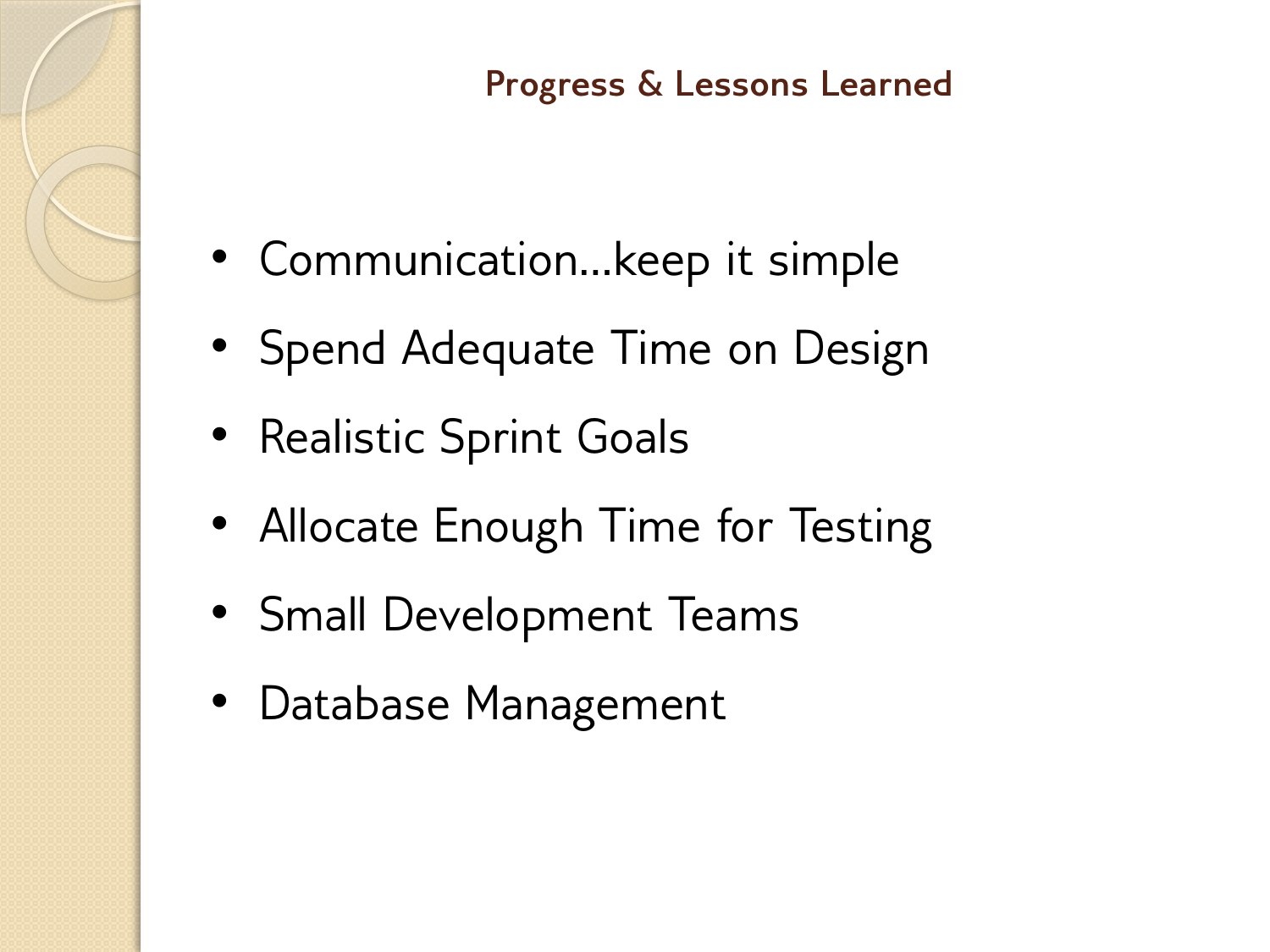

# Progress & Lessons Learned
Communication…keep it simple
Spend Adequate Time on Design
Realistic Sprint Goals
Allocate Enough Time for Testing
Small Development Teams
Database Management